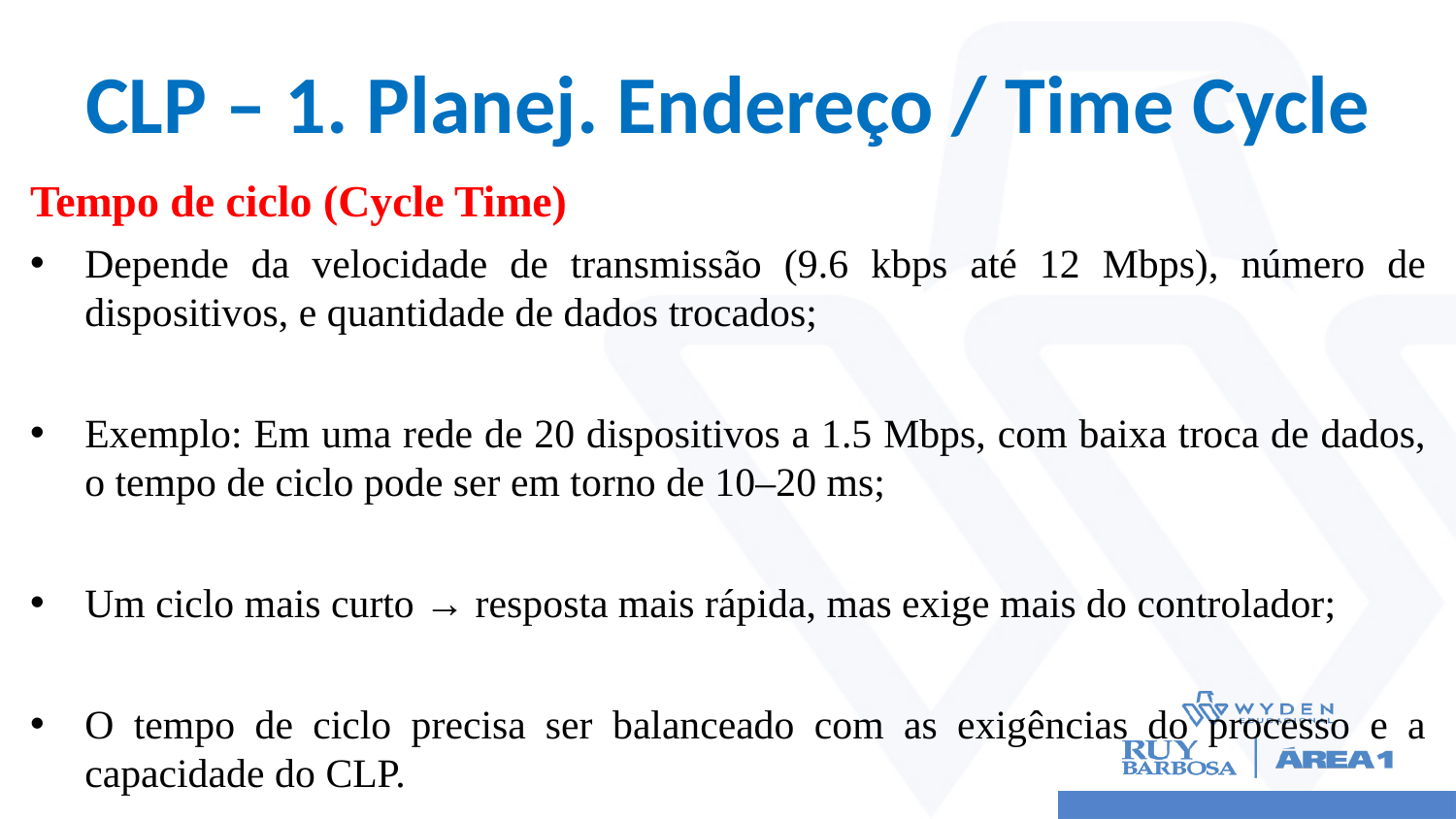

# CLP – 1. Planej. Endereço / Time Cycle
Tempo de ciclo (Cycle Time)
Depende da velocidade de transmissão (9.6 kbps até 12 Mbps), número de dispositivos, e quantidade de dados trocados;

Exemplo: Em uma rede de 20 dispositivos a 1.5 Mbps, com baixa troca de dados, o tempo de ciclo pode ser em torno de 10–20 ms;

Um ciclo mais curto → resposta mais rápida, mas exige mais do controlador;

O tempo de ciclo precisa ser balanceado com as exigências do processo e a capacidade do CLP.